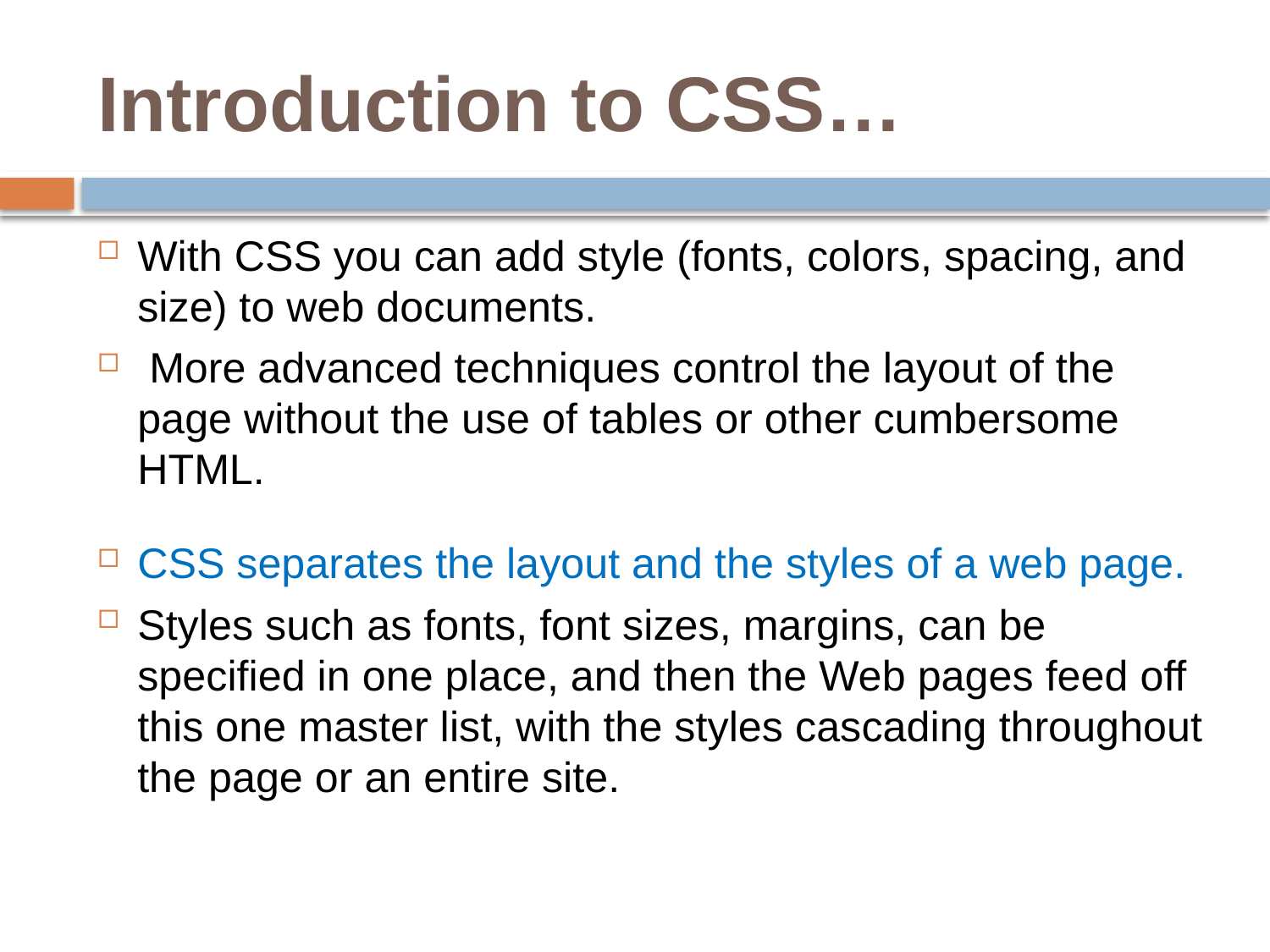

# Introduction to CSS…
With CSS you can add style (fonts, colors, spacing, and size) to web documents.
 More advanced techniques control the layout of the page without the use of tables or other cumbersome HTML.

CSS separates the layout and the styles of a web page.
Styles such as fonts, font sizes, margins, can be specified in one place, and then the Web pages feed off this one master list, with the styles cascading throughout the page or an entire site.